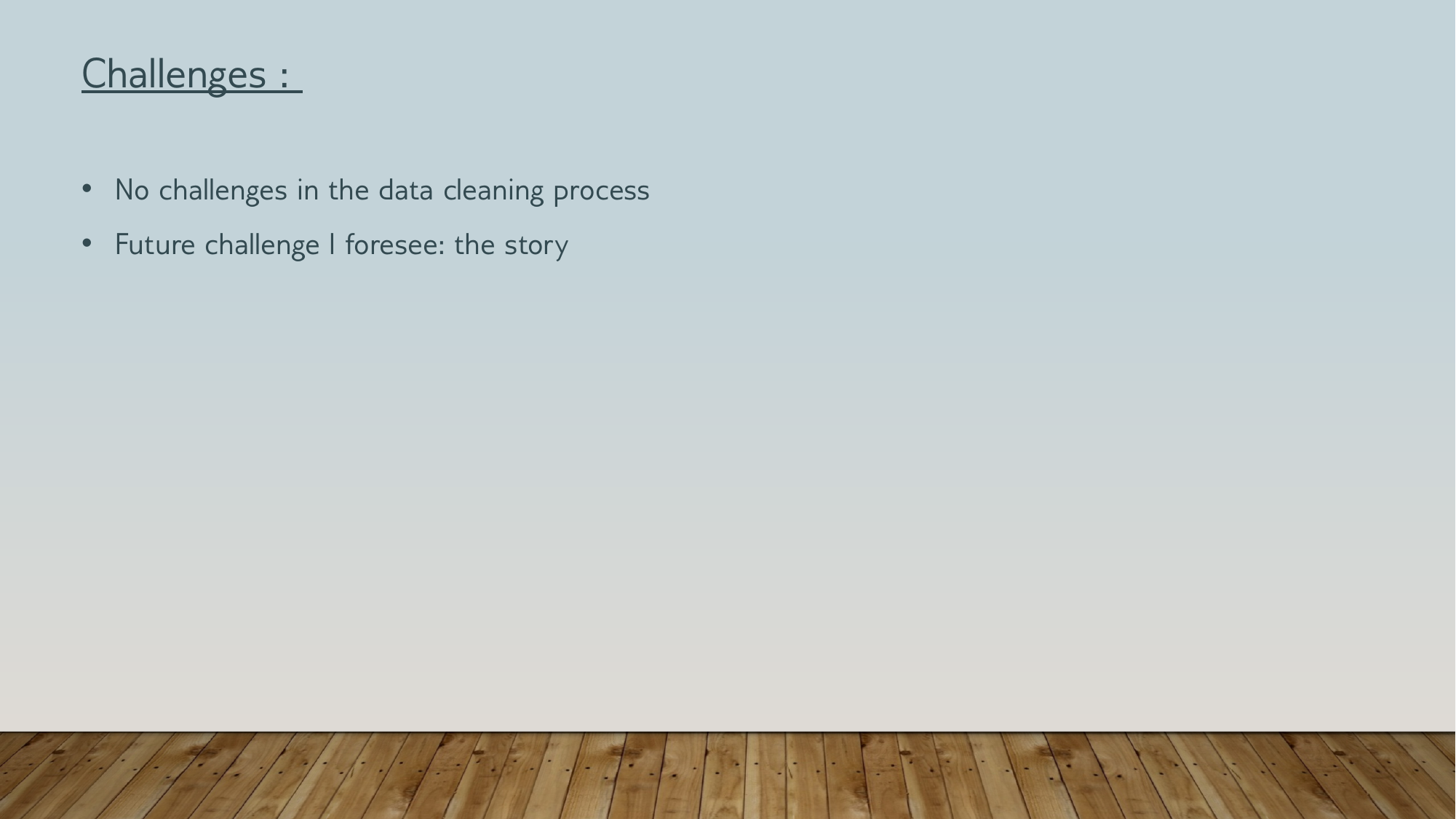

Challenges :
No challenges in the data cleaning process
Future challenge I foresee: the story